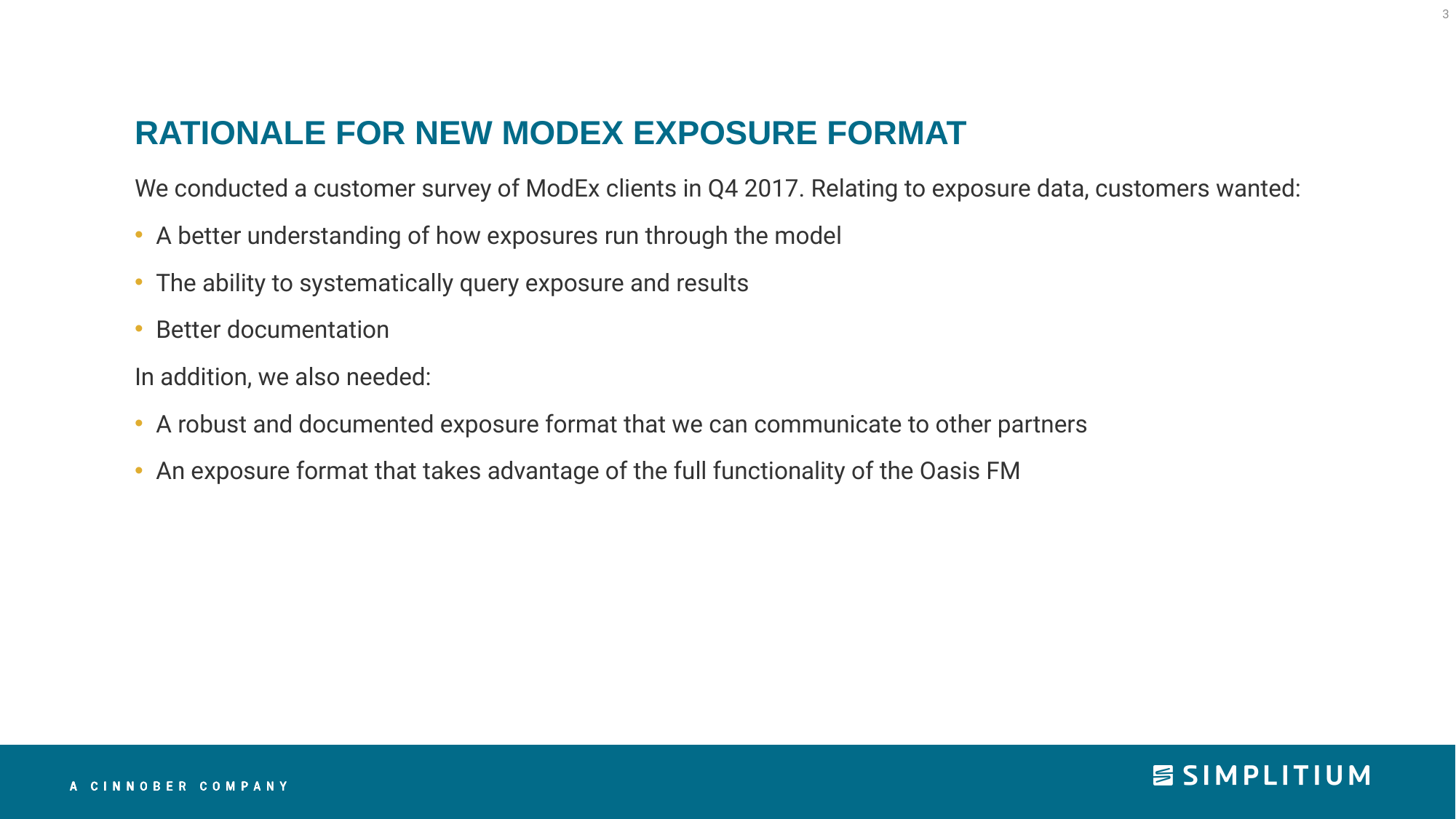

3
# Rationale for new MODEX exposure FORMAT
We conducted a customer survey of ModEx clients in Q4 2017. Relating to exposure data, customers wanted:
A better understanding of how exposures run through the model
The ability to systematically query exposure and results
Better documentation
In addition, we also needed:
A robust and documented exposure format that we can communicate to other partners
An exposure format that takes advantage of the full functionality of the Oasis FM